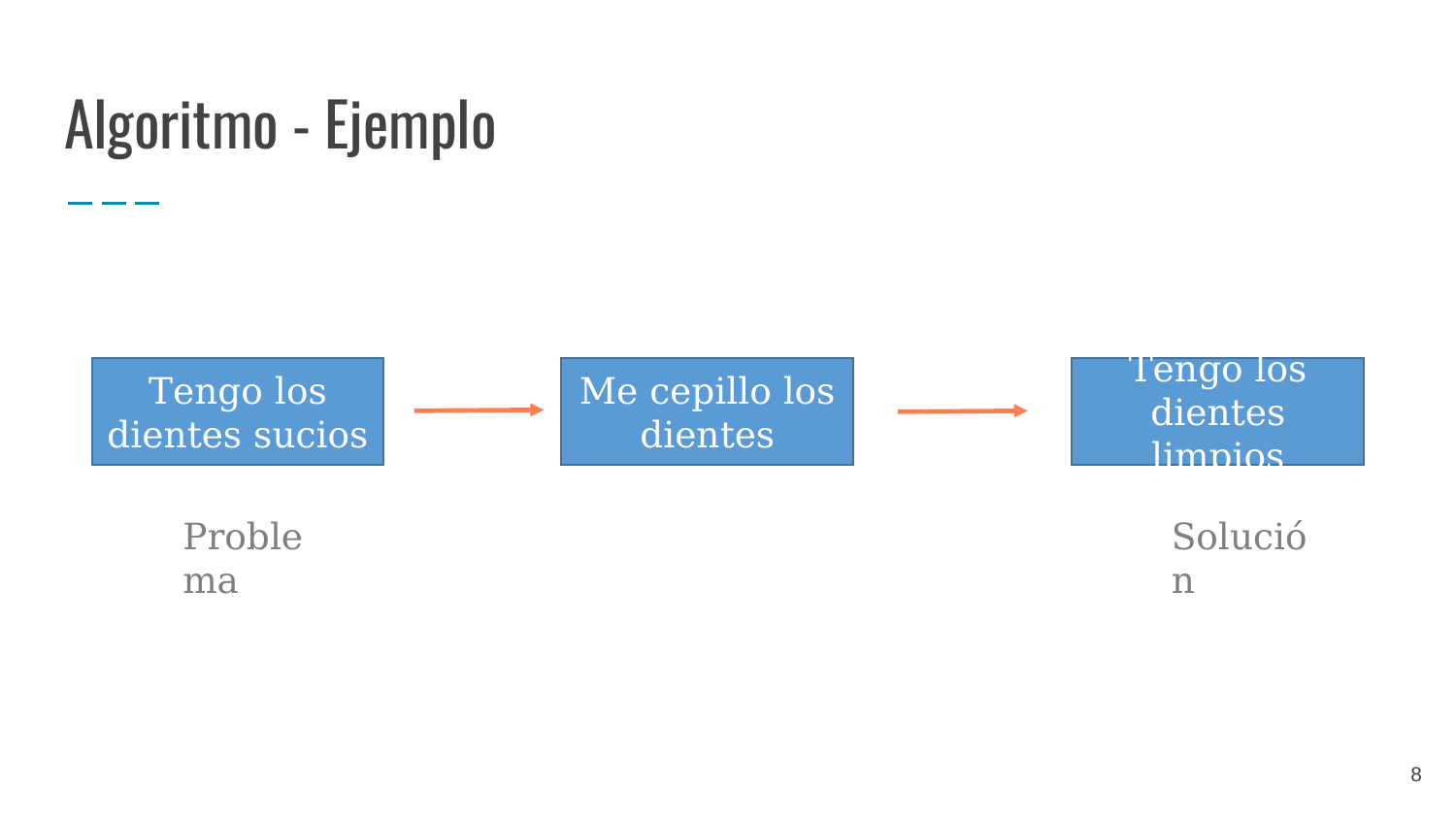

# Algoritmo - Ejemplo
Me cepillo los dientes
Tengo los dientes sucios
Tengo los dientes limpios
Problema
Solución
8